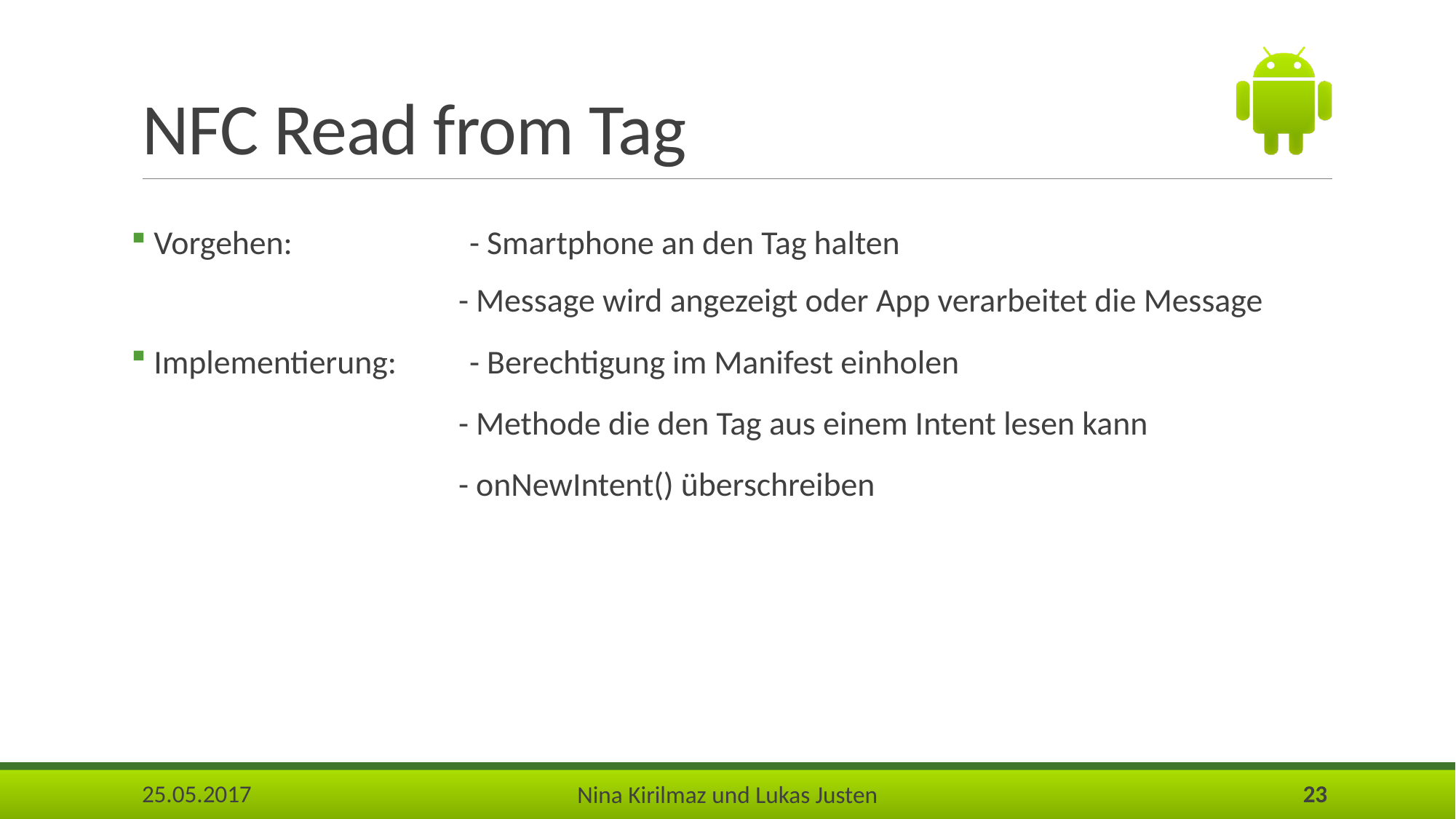

# NFC Read from Tag
 Vorgehen:		- Smartphone an den Tag halten
			- Message wird angezeigt oder App verarbeitet die Message
 Implementierung: 	- Berechtigung im Manifest einholen
			- Methode die den Tag aus einem Intent lesen kann
			- onNewIntent() überschreiben
25.05.2017
23